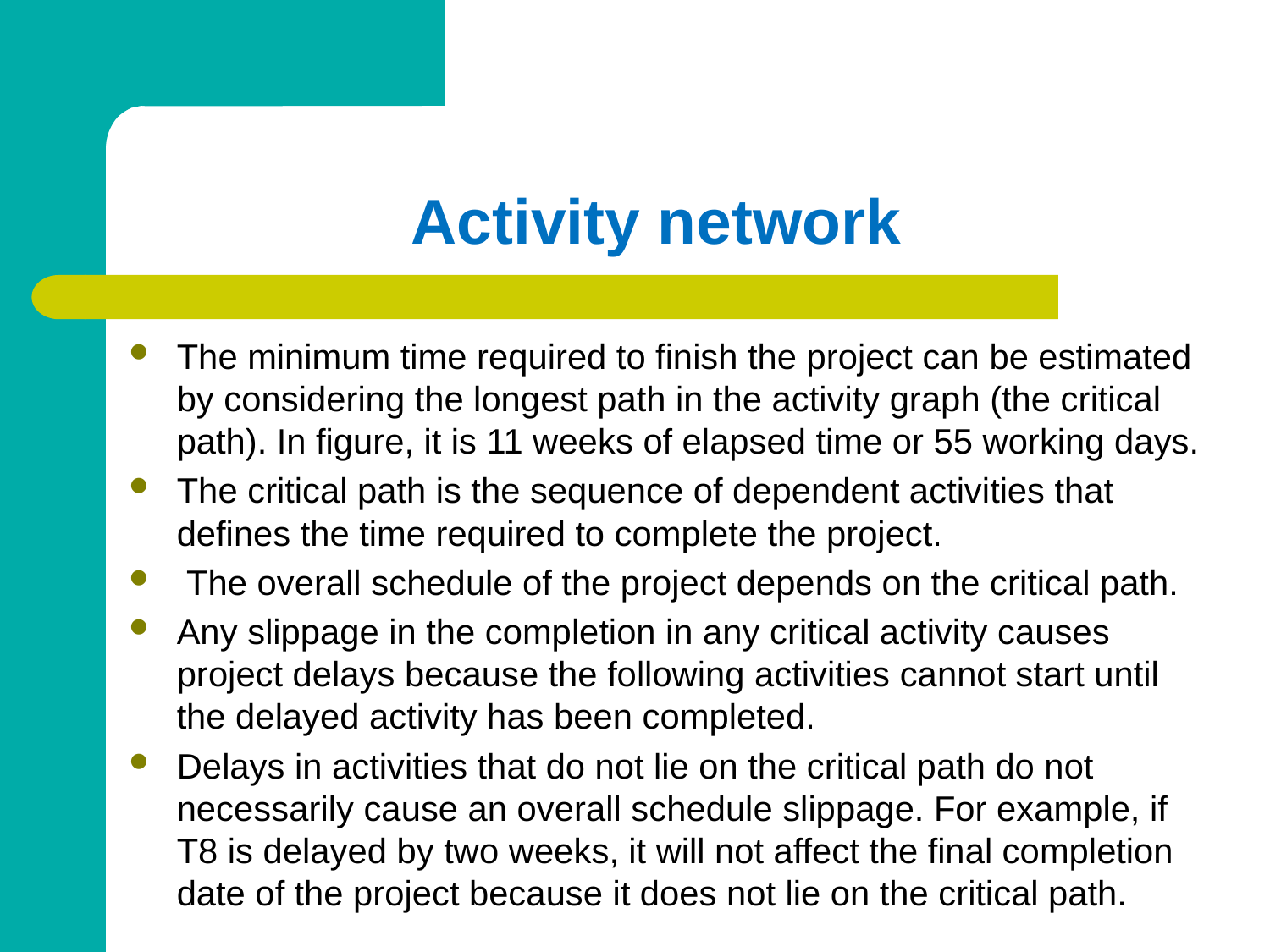

# Activity network
The minimum time required to finish the project can be estimated by considering the longest path in the activity graph (the critical path). In figure, it is 11 weeks of elapsed time or 55 working days.
The critical path is the sequence of dependent activities that defines the time required to complete the project.
 The overall schedule of the project depends on the critical path.
Any slippage in the completion in any critical activity causes project delays because the following activities cannot start until the delayed activity has been completed.
Delays in activities that do not lie on the critical path do not necessarily cause an overall schedule slippage. For example, if T8 is delayed by two weeks, it will not affect the final completion date of the project because it does not lie on the critical path.